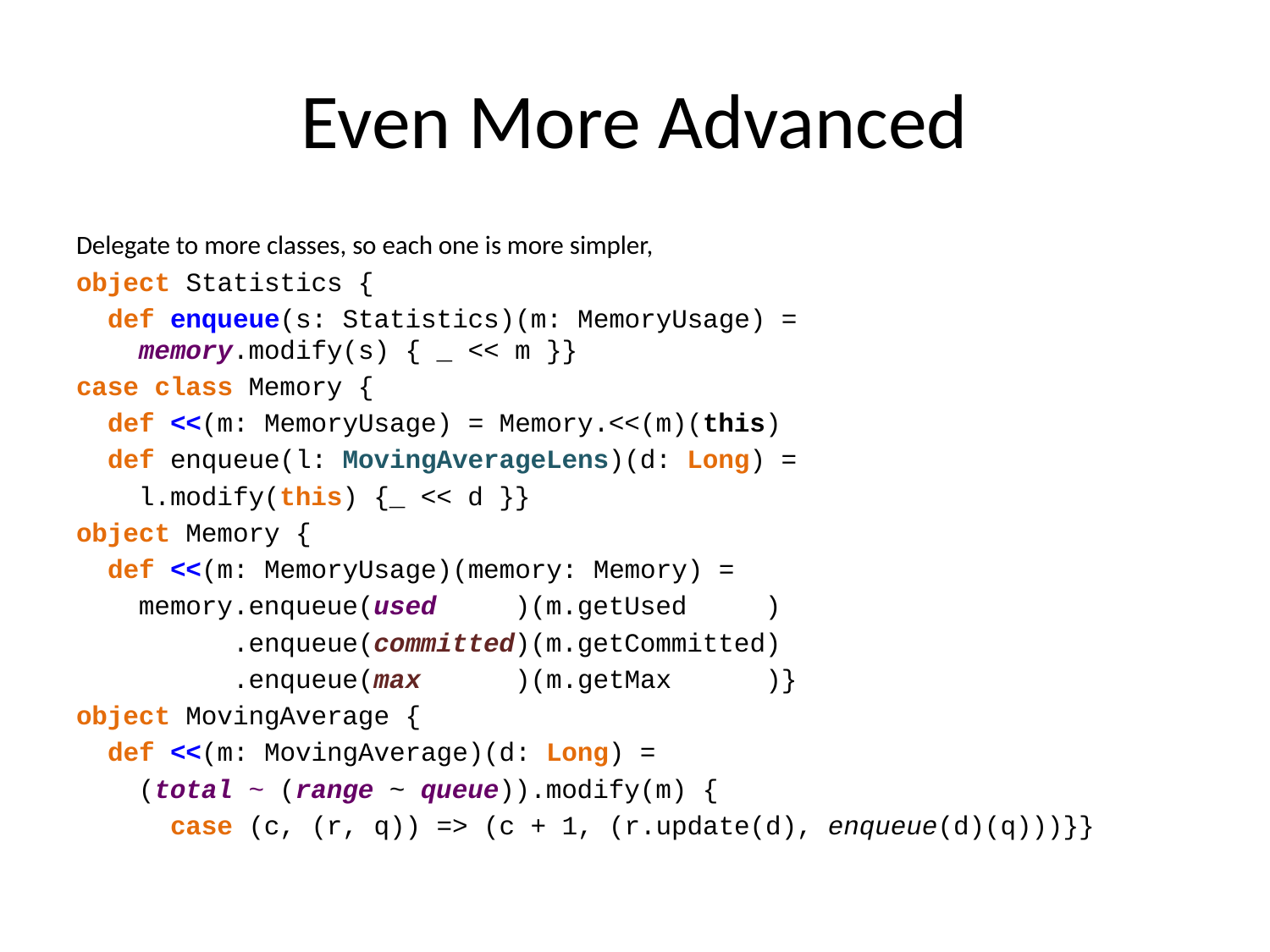

# Even More Advanced
Delegate to more classes, so each one is more simpler,
object Statistics {
  def enqueue(s: Statistics)(m: MemoryUsage) =
    memory.modify(s) { _ << m }}
case class Memory {
  def <<(m: MemoryUsage) = Memory.<<(m)(this)
  def enqueue(l: MovingAverageLens)(d: Long) =
    l.modify(this) {_ << d }}
object Memory {
  def <<(m: MemoryUsage)(memory: Memory) =
    memory.enqueue(used     )(m.getUsed     )
          .enqueue(committed)(m.getCommitted)
          .enqueue(max      )(m.getMax      )}
object MovingAverage {
  def <<(m: MovingAverage)(d: Long) =
    (total ~ (range ~ queue)).modify(m) {
      case (c, (r, q)) => (c + 1, (r.update(d), enqueue(d)(q)))}}